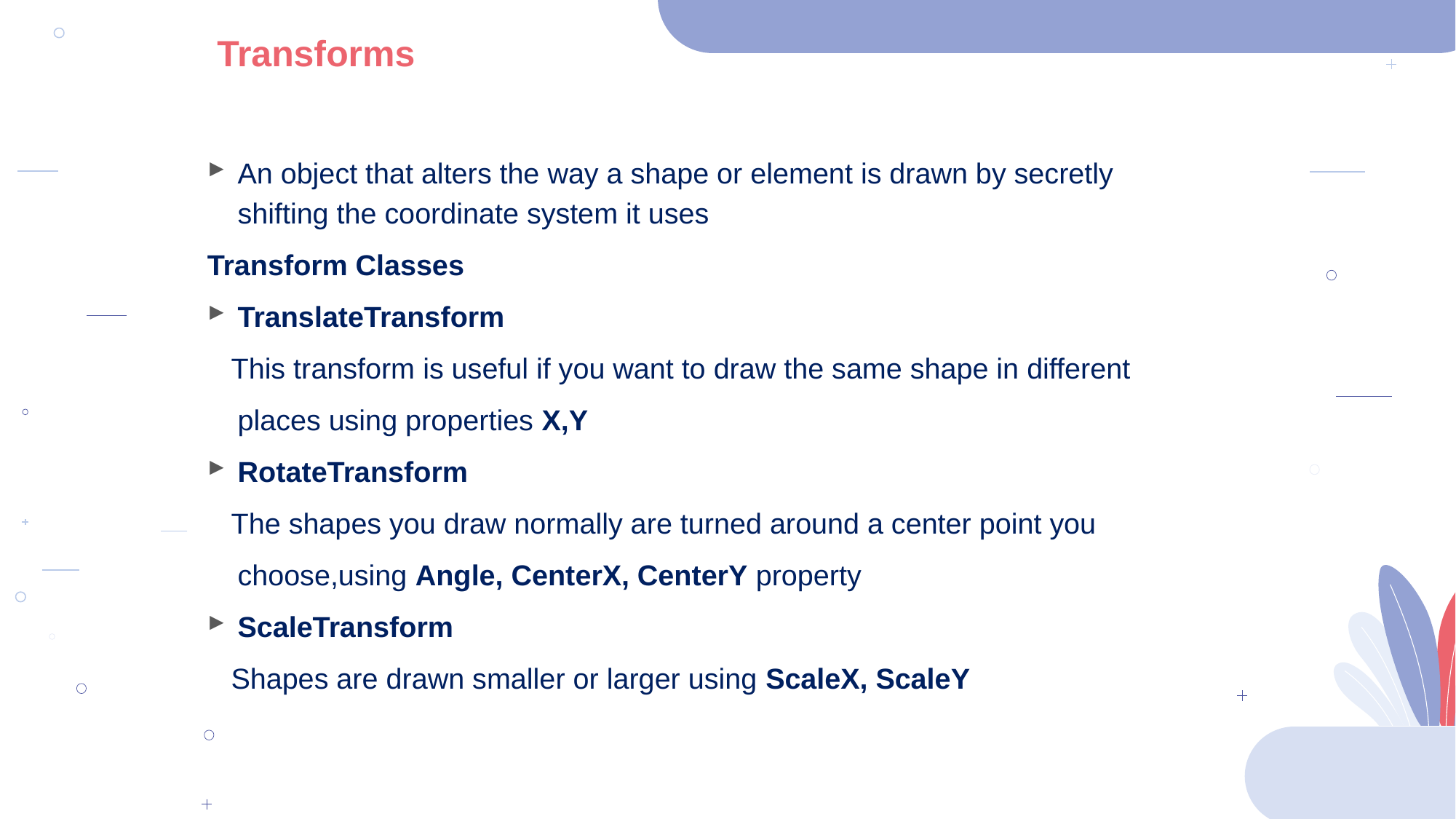

Transforms
An object that alters the way a shape or element is drawn by secretly shifting the coordinate system it uses
Transform Classes
TranslateTransform
   This transform is useful if you want to draw the same shape in different places using properties X,Y
RotateTransform
   The shapes you draw normally are turned around a center point you choose,using Angle, CenterX, CenterY property
ScaleTransform
   Shapes are drawn smaller or larger using ScaleX, ScaleY